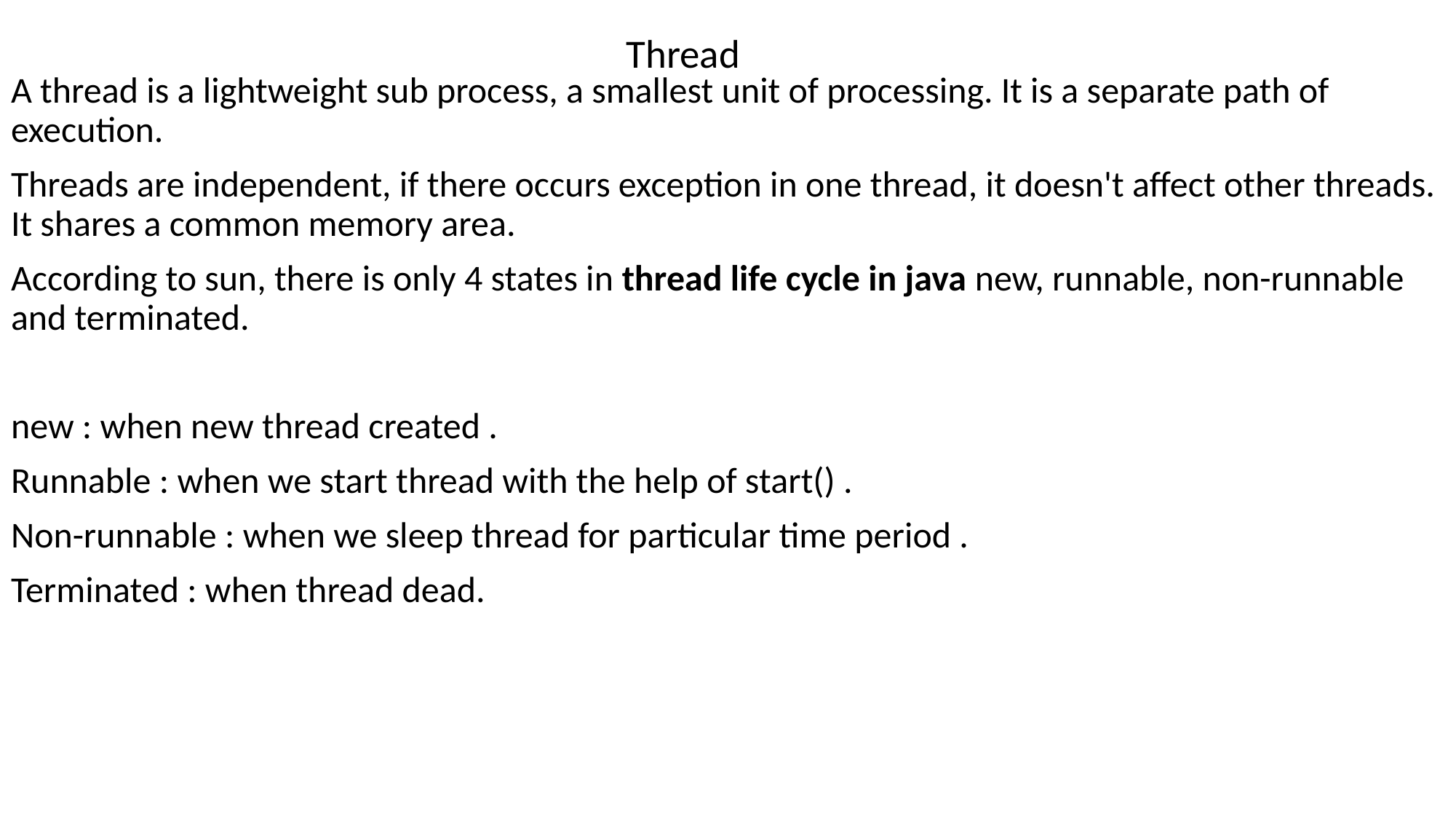

# Thread
A thread is a lightweight sub process, a smallest unit of processing. It is a separate path of execution.
Threads are independent, if there occurs exception in one thread, it doesn't affect other threads. It shares a common memory area.
According to sun, there is only 4 states in thread life cycle in java new, runnable, non-runnable and terminated.

new : when new thread created .
Runnable : when we start thread with the help of start() .
Non-runnable : when we sleep thread for particular time period .
Terminated : when thread dead.